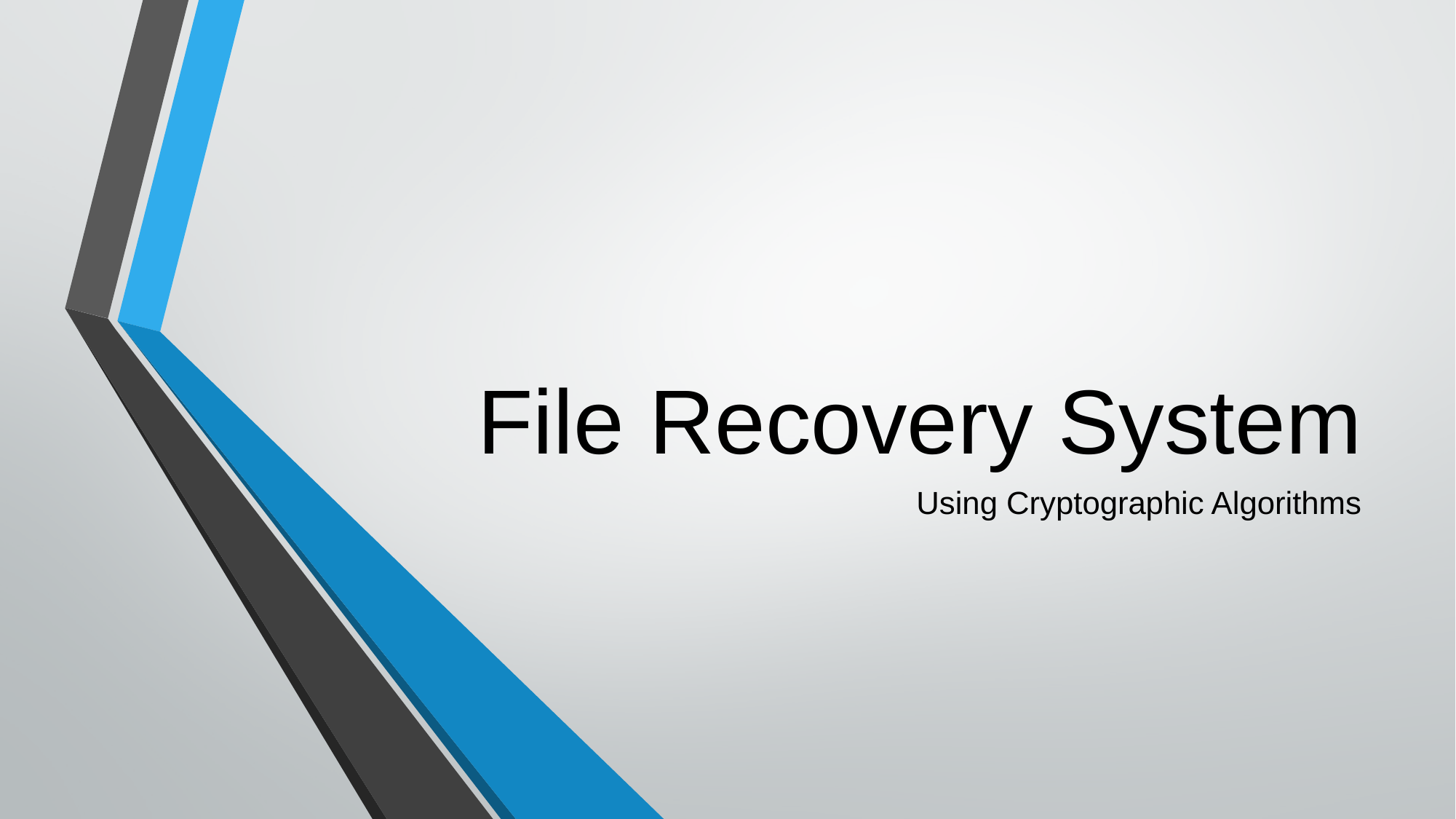

# File Recovery System
Using Cryptographic Algorithms